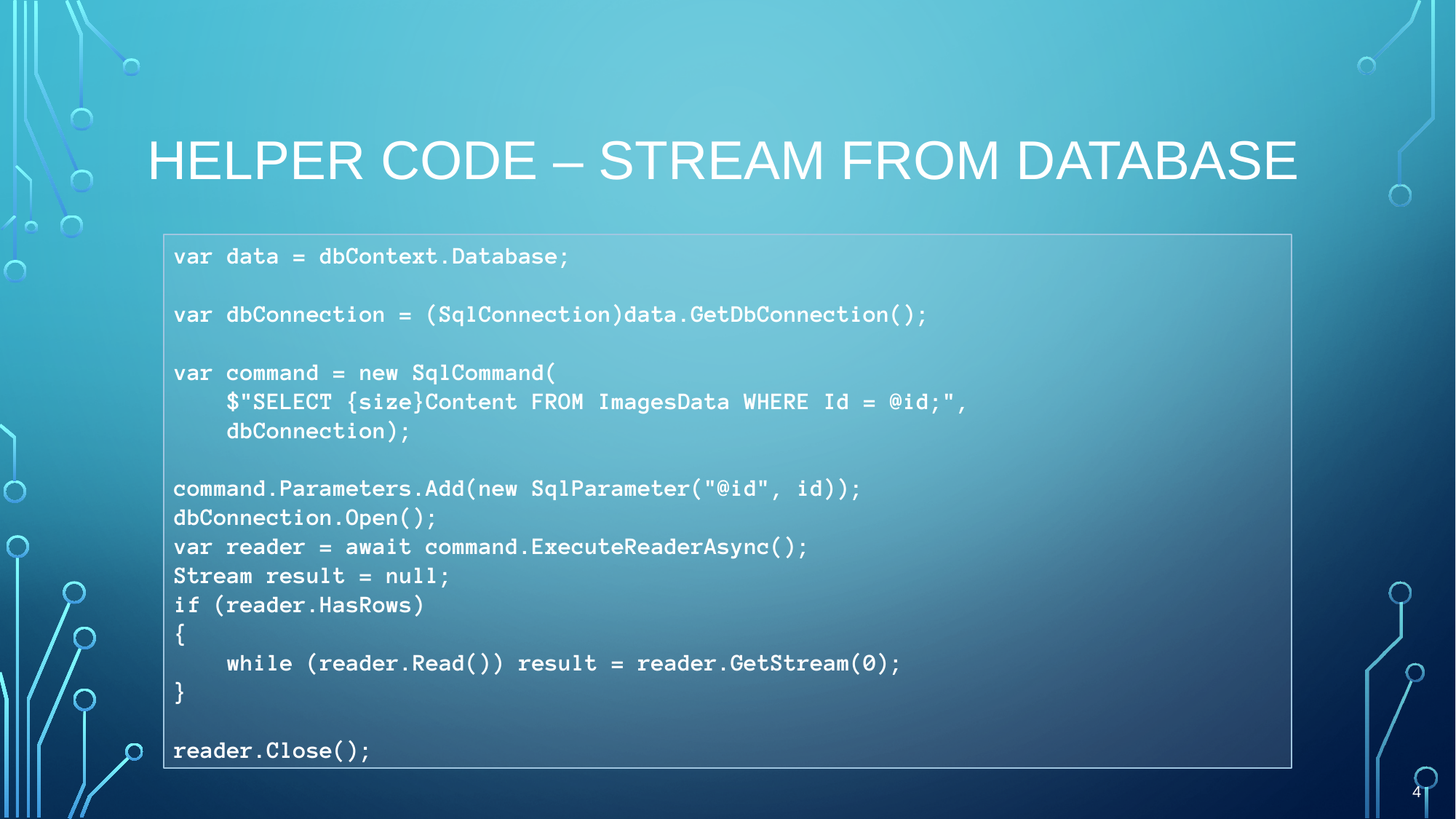

# Helper code – Stream from database
var data = dbContext.Database;

var dbConnection = (SqlConnection)data.GetDbConnection();

var command = new SqlCommand(
    $"SELECT {size}Content FROM ImagesData WHERE Id = @id;",
    dbConnection);

command.Parameters.Add(new SqlParameter("@id", id));
dbConnection.Open();
var reader = await command.ExecuteReaderAsync();
Stream result = null;
if (reader.HasRows)
{
    while (reader.Read()) result = reader.GetStream(0);
}

reader.Close();
4